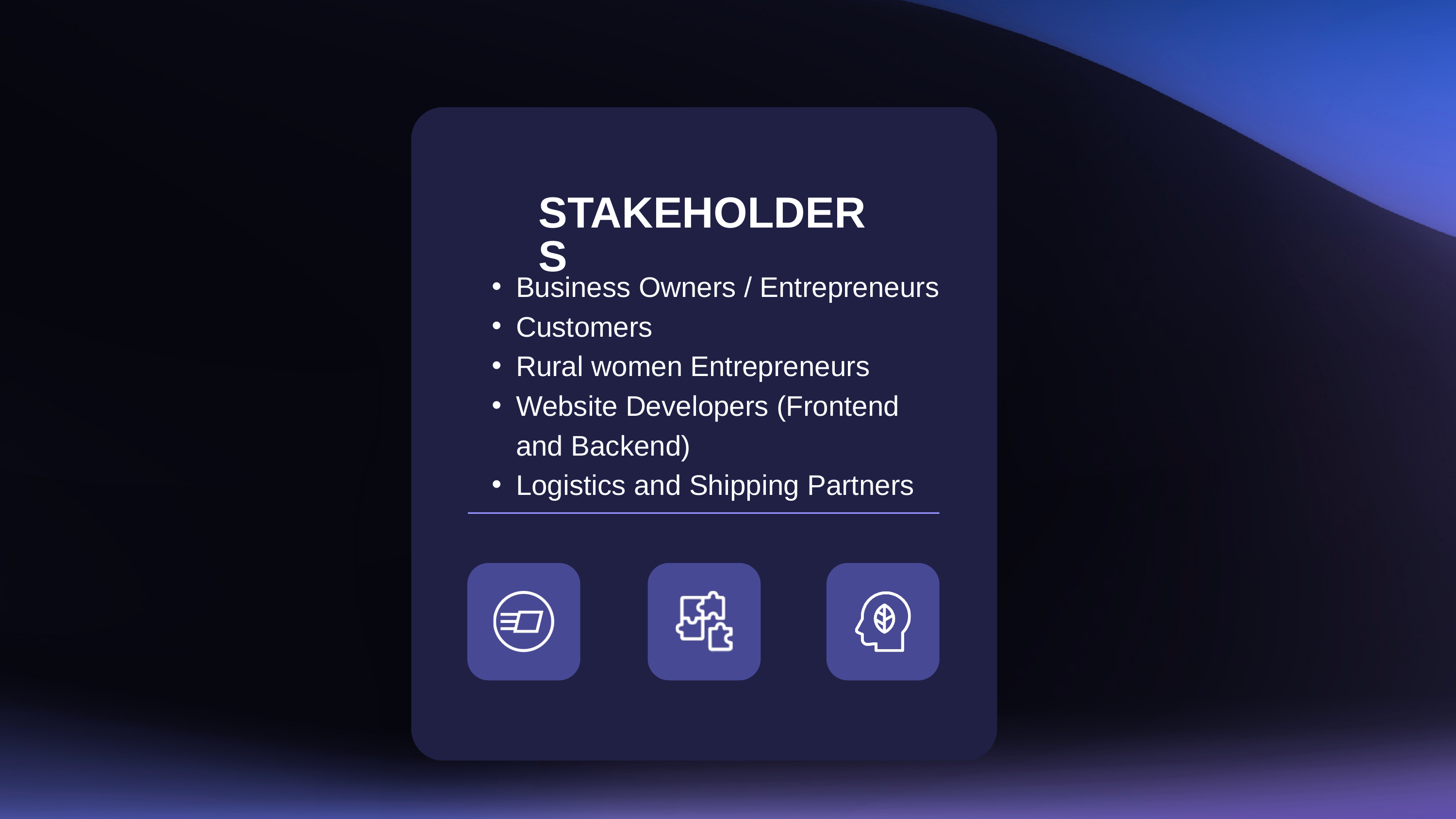

STAKEHOLDERS
Business Owners / Entrepreneurs
Customers
Rural women Entrepreneurs
Website Developers (Frontend and Backend)
Logistics and Shipping Partners